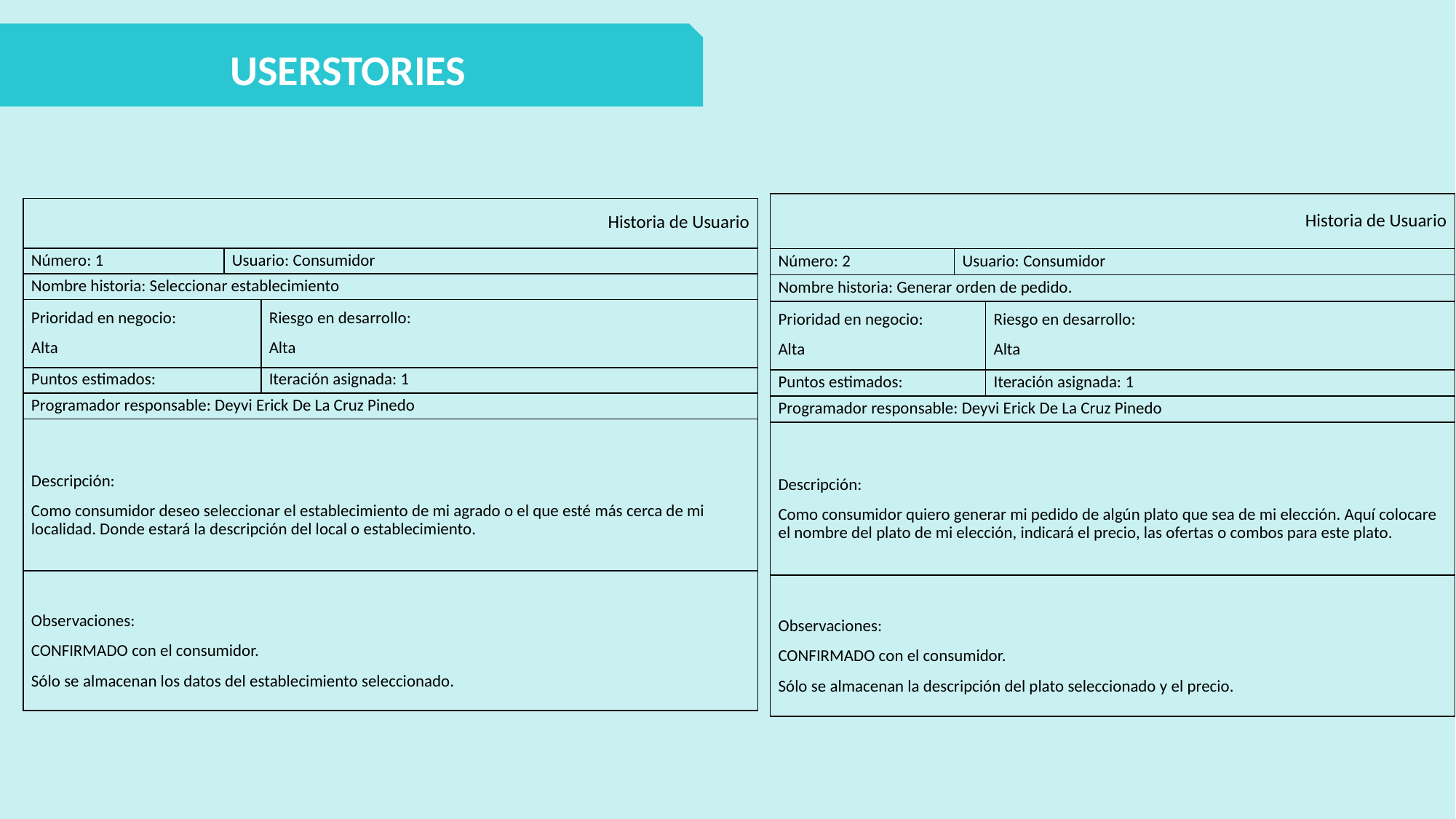

USERSTORIES
| Historia de Usuario |  |  |
| --- | --- | --- |
| Número: 2 | Usuario: Consumidor |  |
| Nombre historia: Generar orden de pedido. |  |  |
| Prioridad en negocio: Alta |  | Riesgo en desarrollo: Alta |
| Puntos estimados: |  | Iteración asignada: 1 |
| Programador responsable: Deyvi Erick De La Cruz Pinedo |  |  |
| Descripción: Como consumidor quiero generar mi pedido de algún plato que sea de mi elección. Aquí colocare el nombre del plato de mi elección, indicará el precio, las ofertas o combos para este plato. |  |  |
| Observaciones: CONFIRMADO con el consumidor. Sólo se almacenan la descripción del plato seleccionado y el precio. |  |  |
| Historia de Usuario |  |  |
| --- | --- | --- |
| Número: 1 | Usuario: Consumidor |  |
| Nombre historia: Seleccionar establecimiento |  |  |
| Prioridad en negocio: Alta |  | Riesgo en desarrollo: Alta |
| Puntos estimados: |  | Iteración asignada: 1 |
| Programador responsable: Deyvi Erick De La Cruz Pinedo |  |  |
| Descripción: Como consumidor deseo seleccionar el establecimiento de mi agrado o el que esté más cerca de mi localidad. Donde estará la descripción del local o establecimiento. |  |  |
| Observaciones: CONFIRMADO con el consumidor. Sólo se almacenan los datos del establecimiento seleccionado. |  |  |